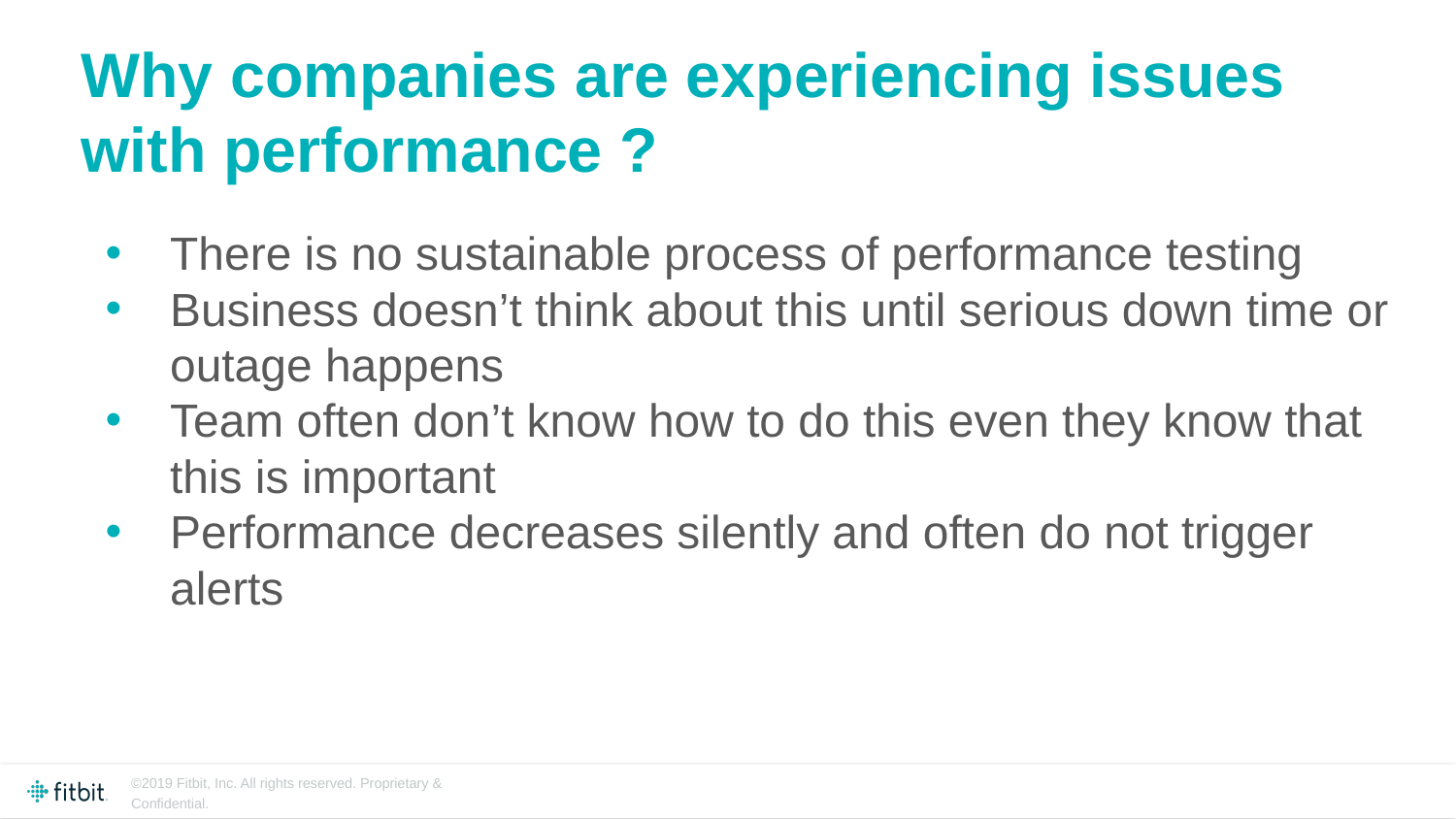

Why companies are experiencing issues with performance ?
There is no sustainable process of performance testing
Business doesn’t think about this until serious down time or outage happens
Team often don’t know how to do this even they know that this is important
Performance decreases silently and often do not trigger alerts